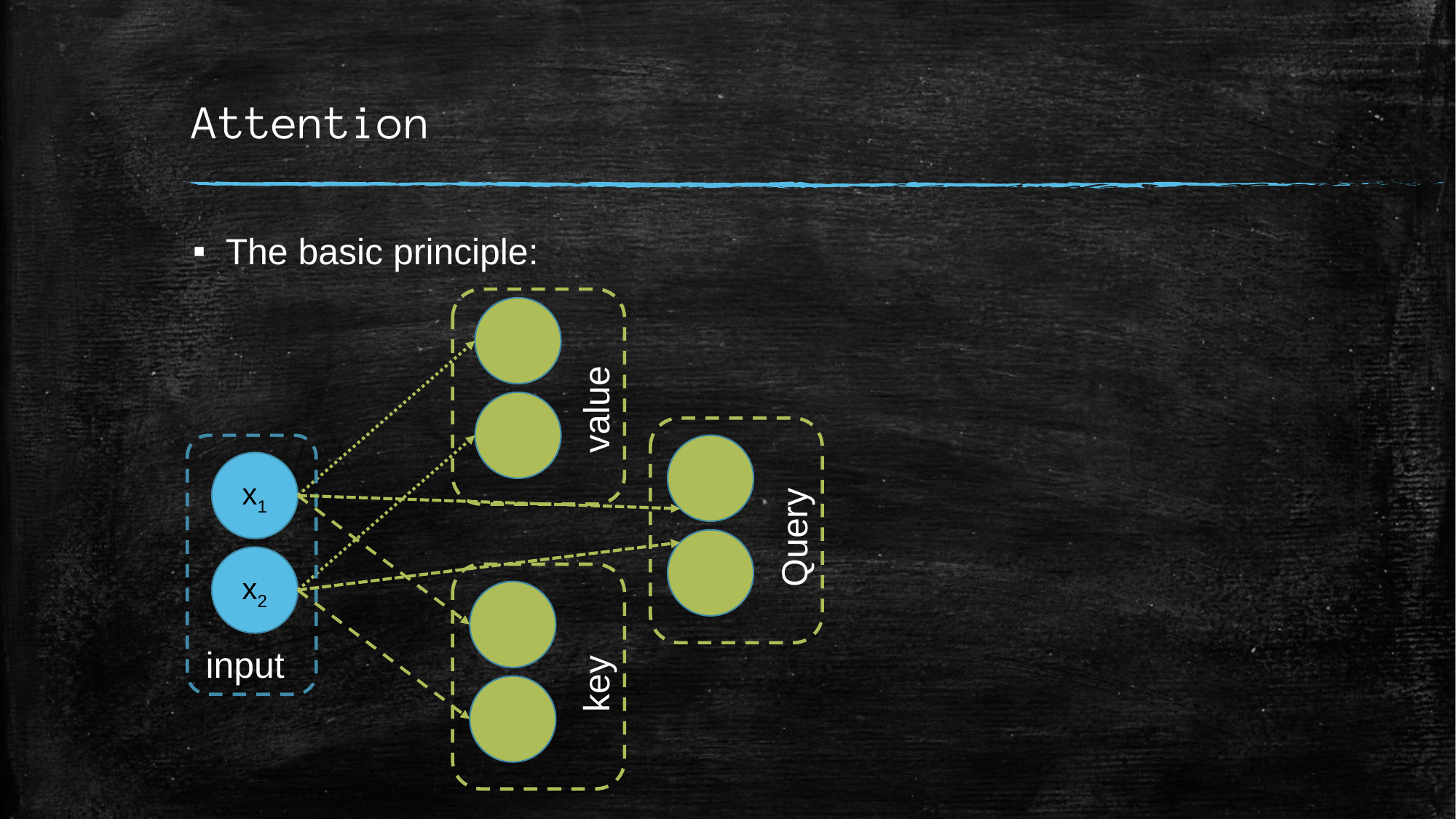

# Attention
The basic principle:

value

x1
Query

x2

input
key